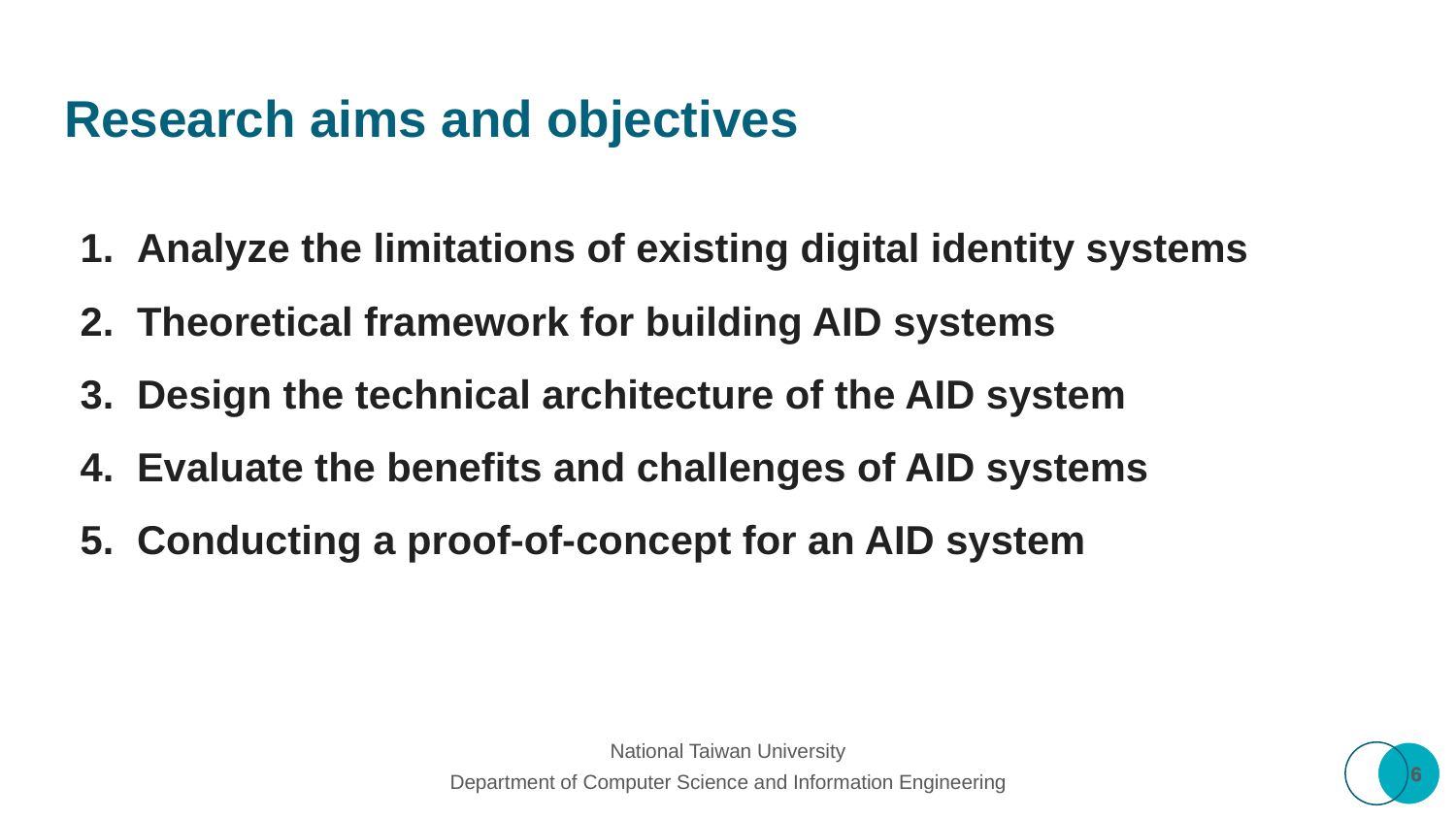

# Research aims and objectives
Analyze the limitations of existing digital identity systems
Theoretical framework for building AID systems
Design the technical architecture of the AID system
Evaluate the benefits and challenges of AID systems
Conducting a proof-of-concept for an AID system

6
6